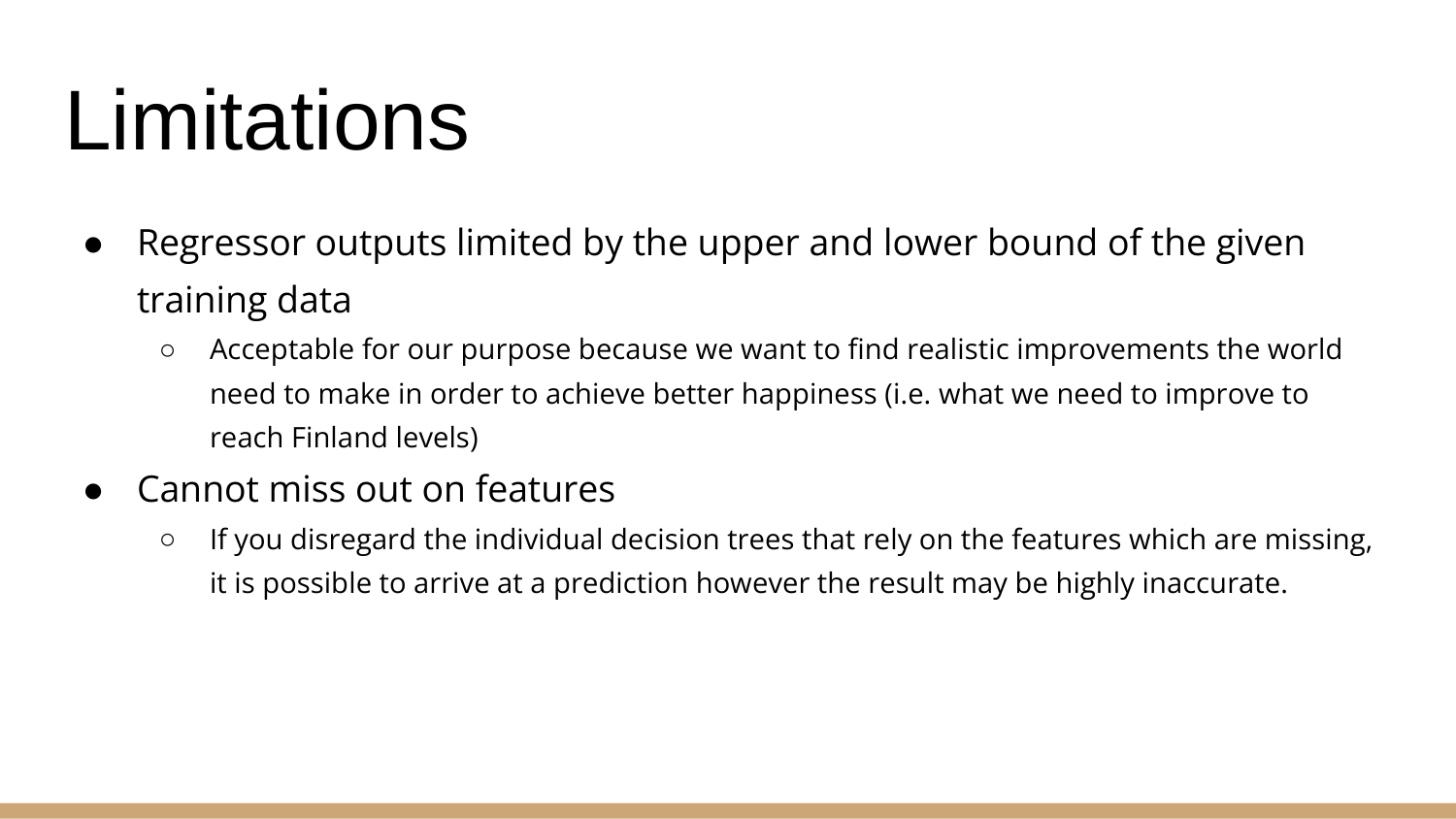

# Limitations
Regressor outputs limited by the upper and lower bound of the given training data
Acceptable for our purpose because we want to find realistic improvements the world need to make in order to achieve better happiness (i.e. what we need to improve to reach Finland levels)
Cannot miss out on features
If you disregard the individual decision trees that rely on the features which are missing, it is possible to arrive at a prediction however the result may be highly inaccurate.